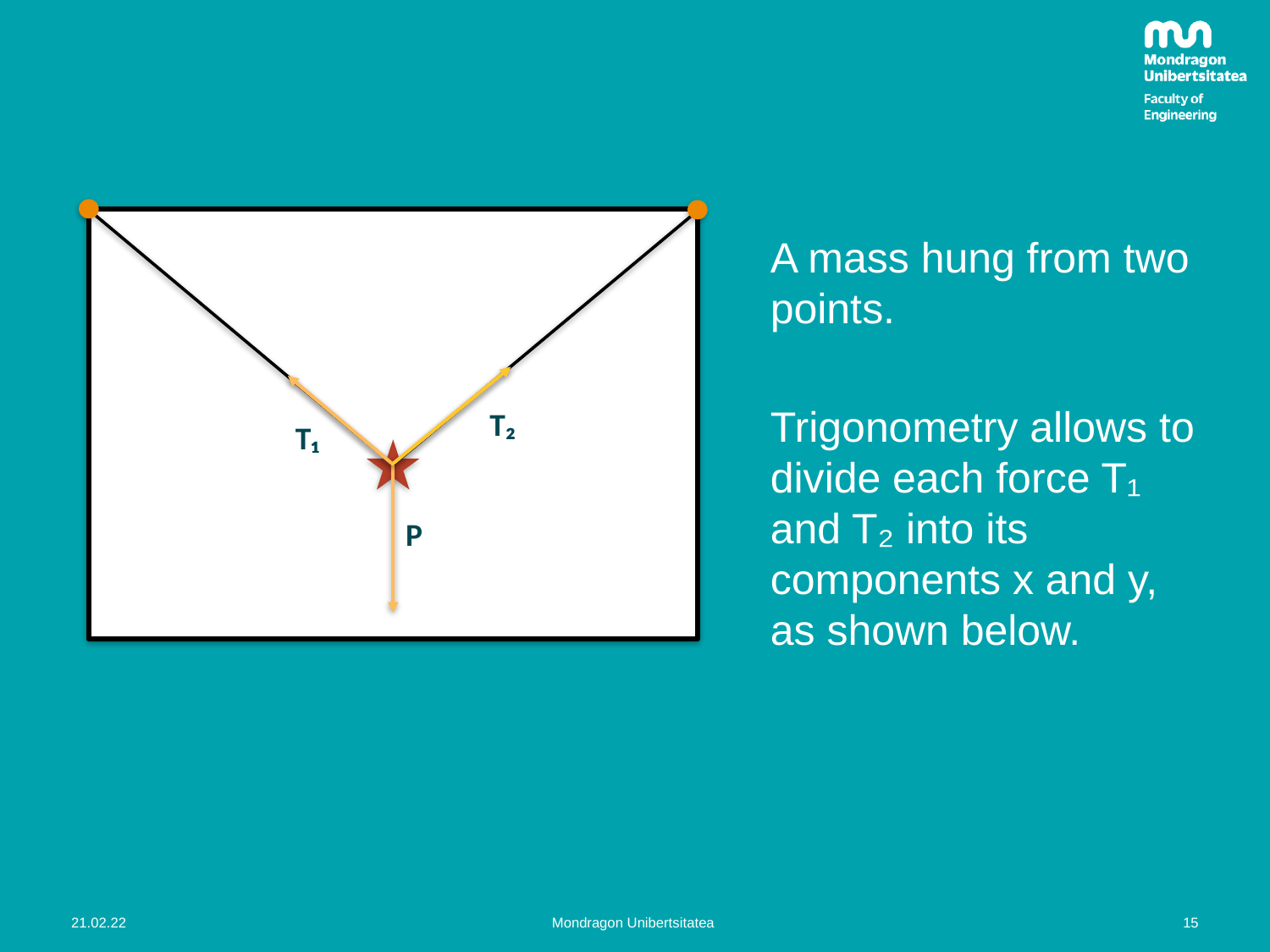

A mass hung from two points.

Trigonometry allows to divide each force T₁ and T₂ into its components x and y, as shown below.

T₂
T₁

P
15
21.02.22
Mondragon Unibertsitatea